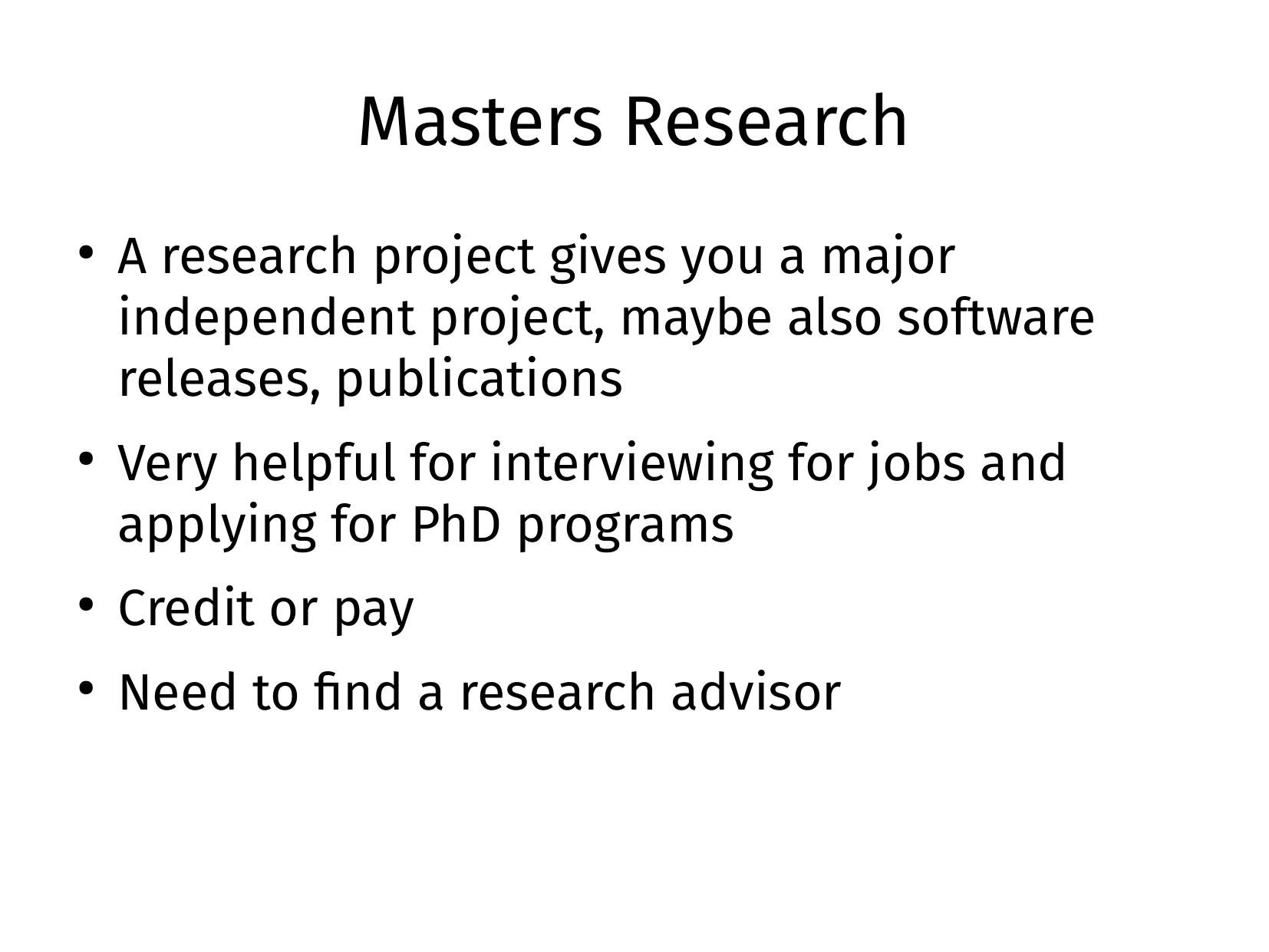

# Masters Research
A research project gives you a major independent project, maybe also software releases, publications
Very helpful for interviewing for jobs and applying for PhD programs
Credit or pay
Need to find a research advisor